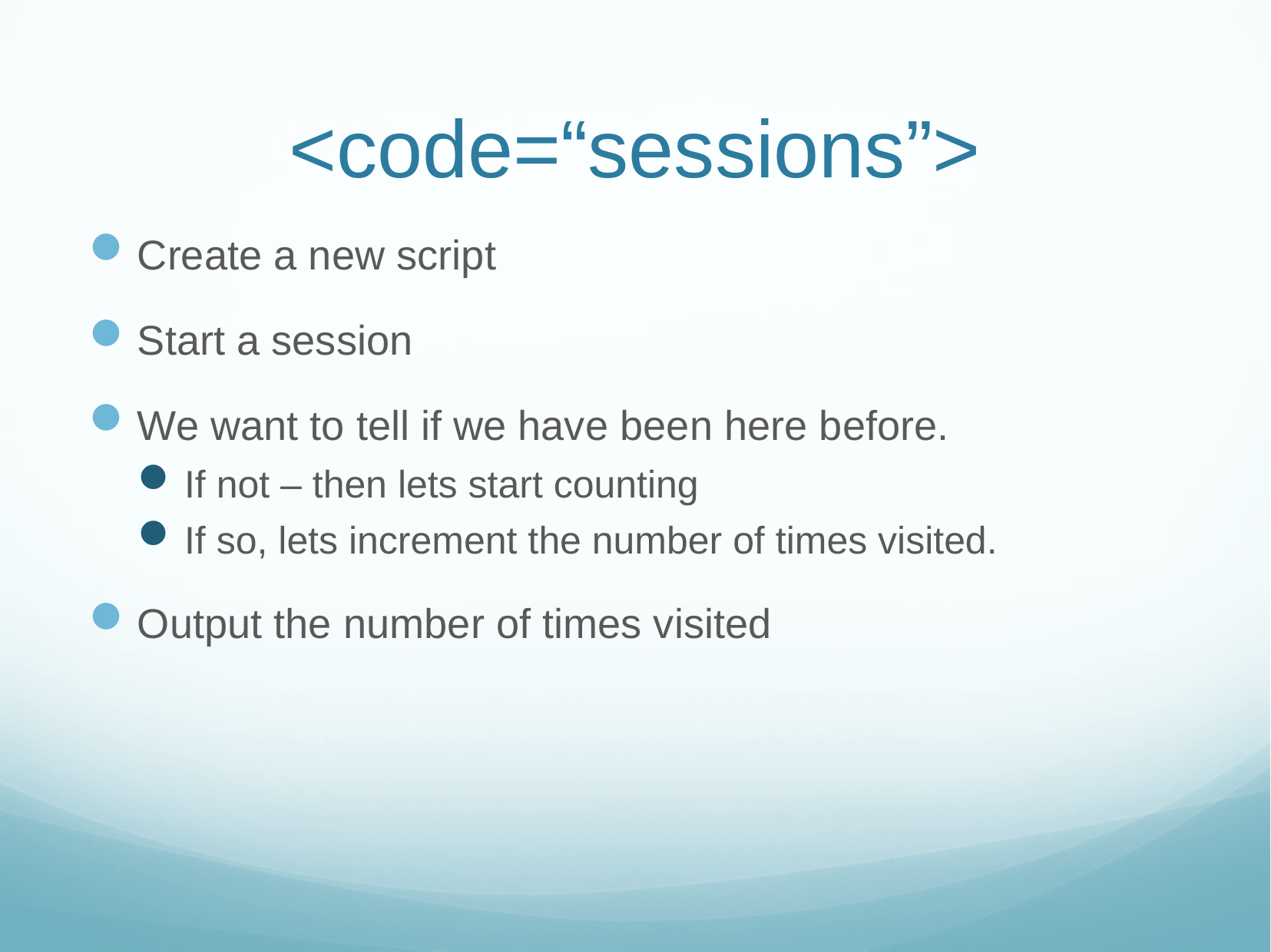

# <code=“sessions”>
Create a new script
Start a session
We want to tell if we have been here before.
If not – then lets start counting
If so, lets increment the number of times visited.
Output the number of times visited